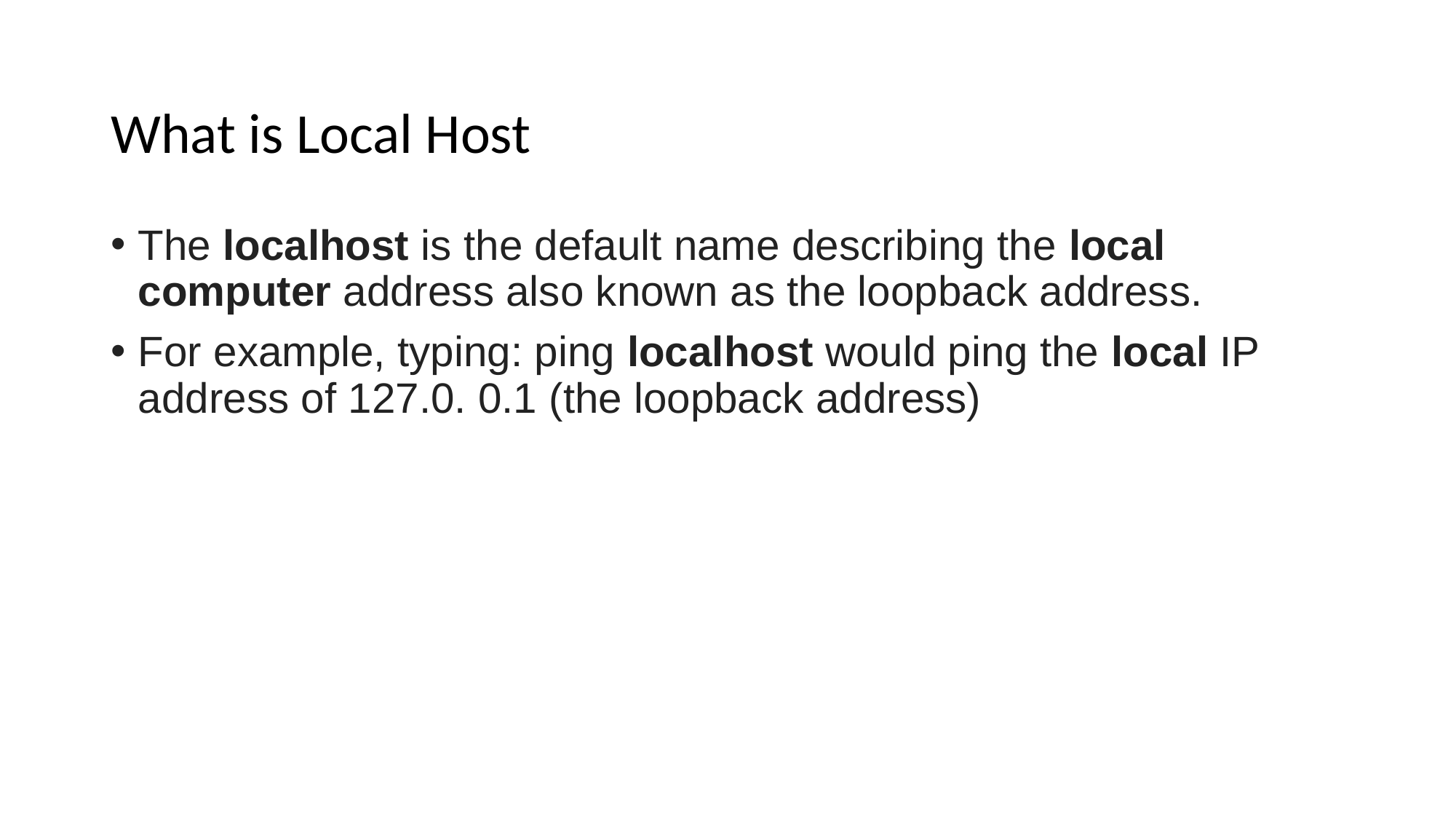

# What is Local Host
The localhost is the default name describing the local computer address also known as the loopback address.
For example, typing: ping localhost would ping the local IP address of 127.0. 0.1 (the loopback address)